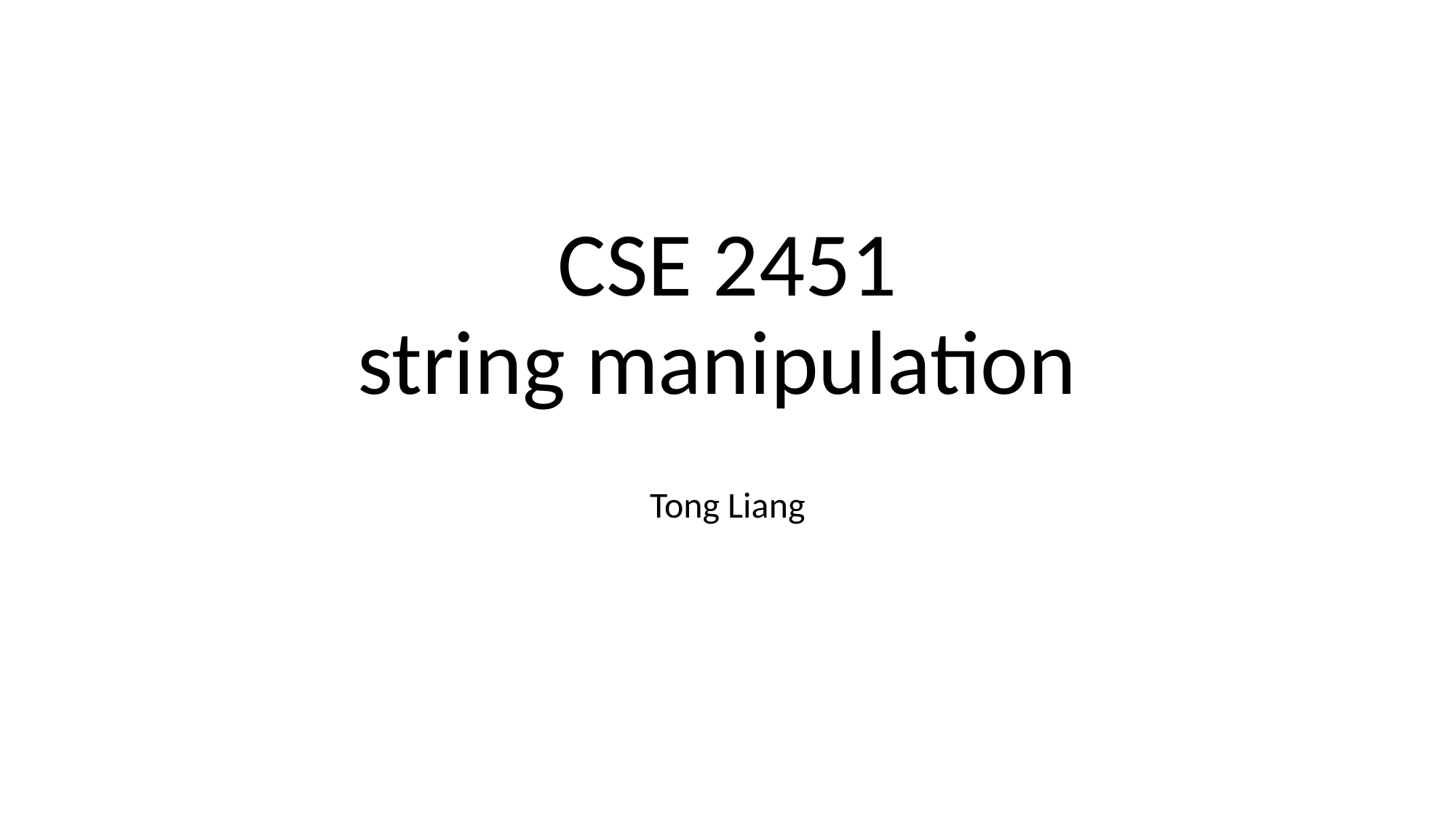

# CSE 2451 string manipulation
Tong Liang